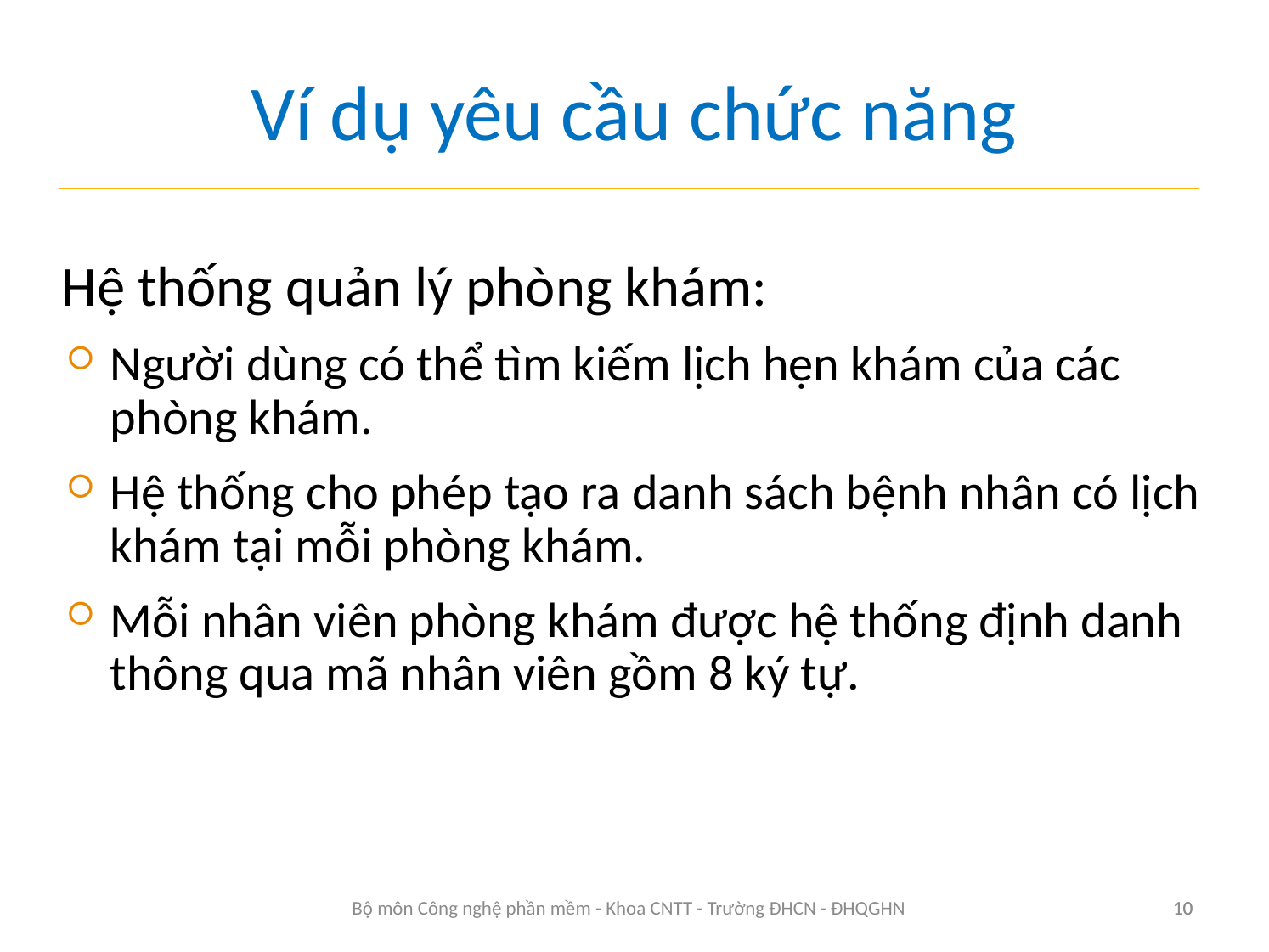

# Ví dụ yêu cầu chức năng

Hệ thống quản lý phòng khám:
Người dùng có thể tìm kiếm lịch hẹn khám của các phòng khám.
Hệ thống cho phép tạo ra danh sách bệnh nhân có lịch khám tại mỗi phòng khám.
Mỗi nhân viên phòng khám được hệ thống định danh thông qua mã nhân viên gồm 8 ký tự.
10
Bộ môn Công nghệ phần mềm - Khoa CNTT - Trường ĐHCN - ĐHQGHN
10